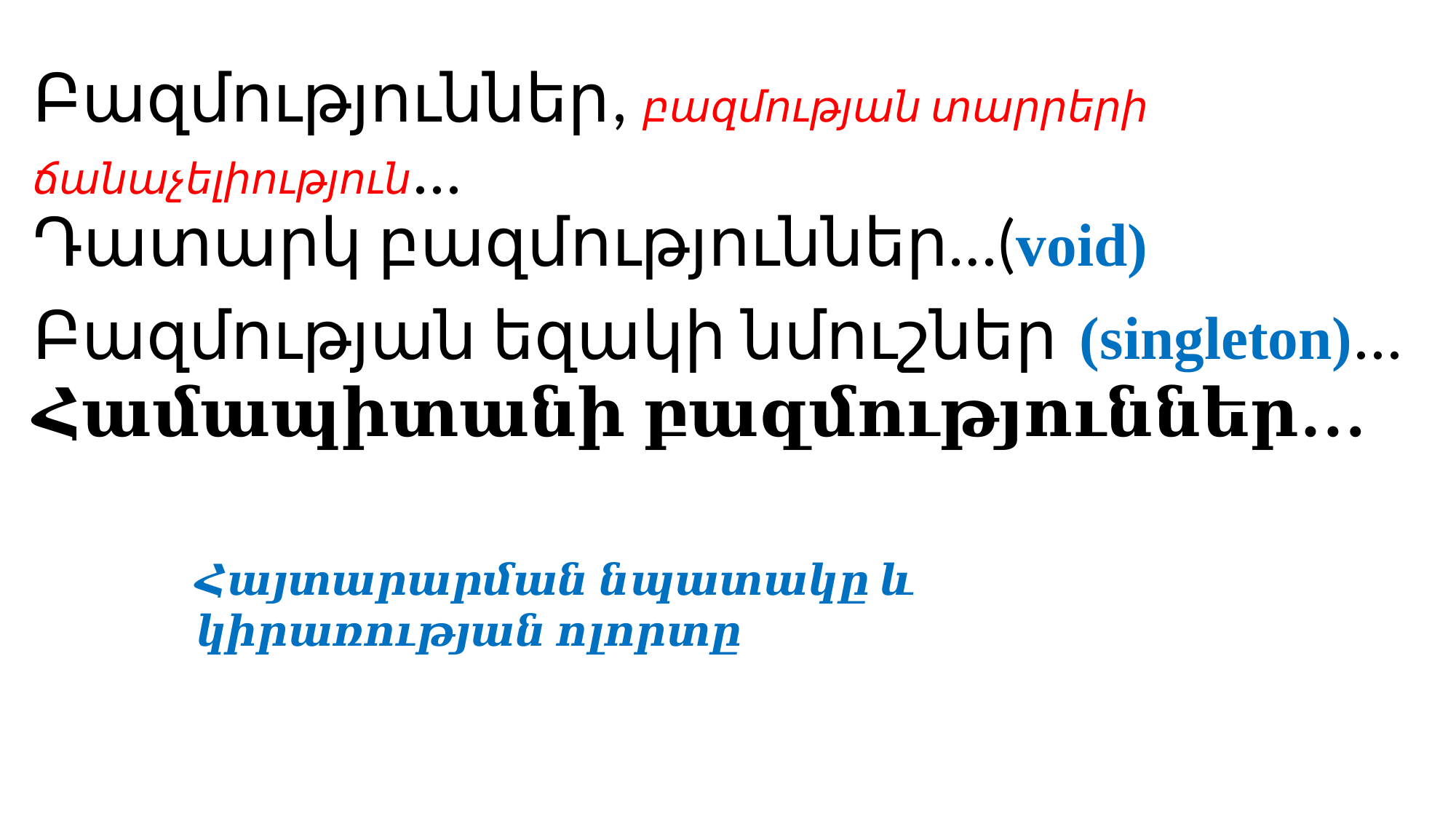

# Բազմություններ, բազմության տարրերի ճանաչելիություն... Դատարկ բազմություններ…(void) Բազմության եզակի նմուշներ (singleton)... Համապիտանի բազմություններ…
Հայտարարման նպատակը և կիրառության ոլորտը